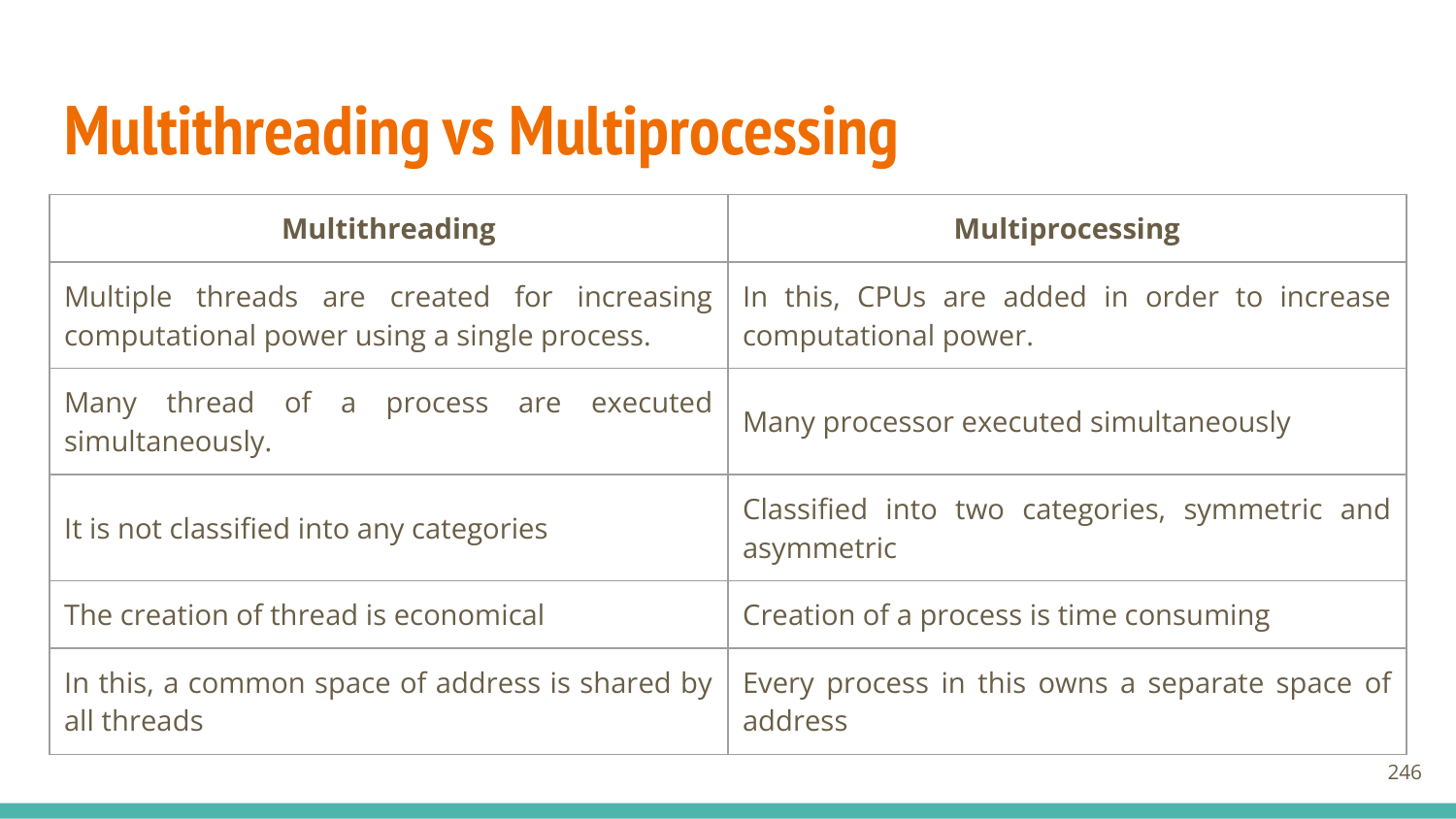

# Multithreading vs Multiprocessing
| Multithreading | Multiprocessing |
| --- | --- |
| Multiple threads are created for increasing computational power using a single process. | In this, CPUs are added in order to increase computational power. |
| Many thread of a process are executed simultaneously. | Many processor executed simultaneously |
| It is not classified into any categories | Classified into two categories, symmetric and asymmetric |
| The creation of thread is economical | Creation of a process is time consuming |
| In this, a common space of address is shared by all threads | Every process in this owns a separate space of address |
246